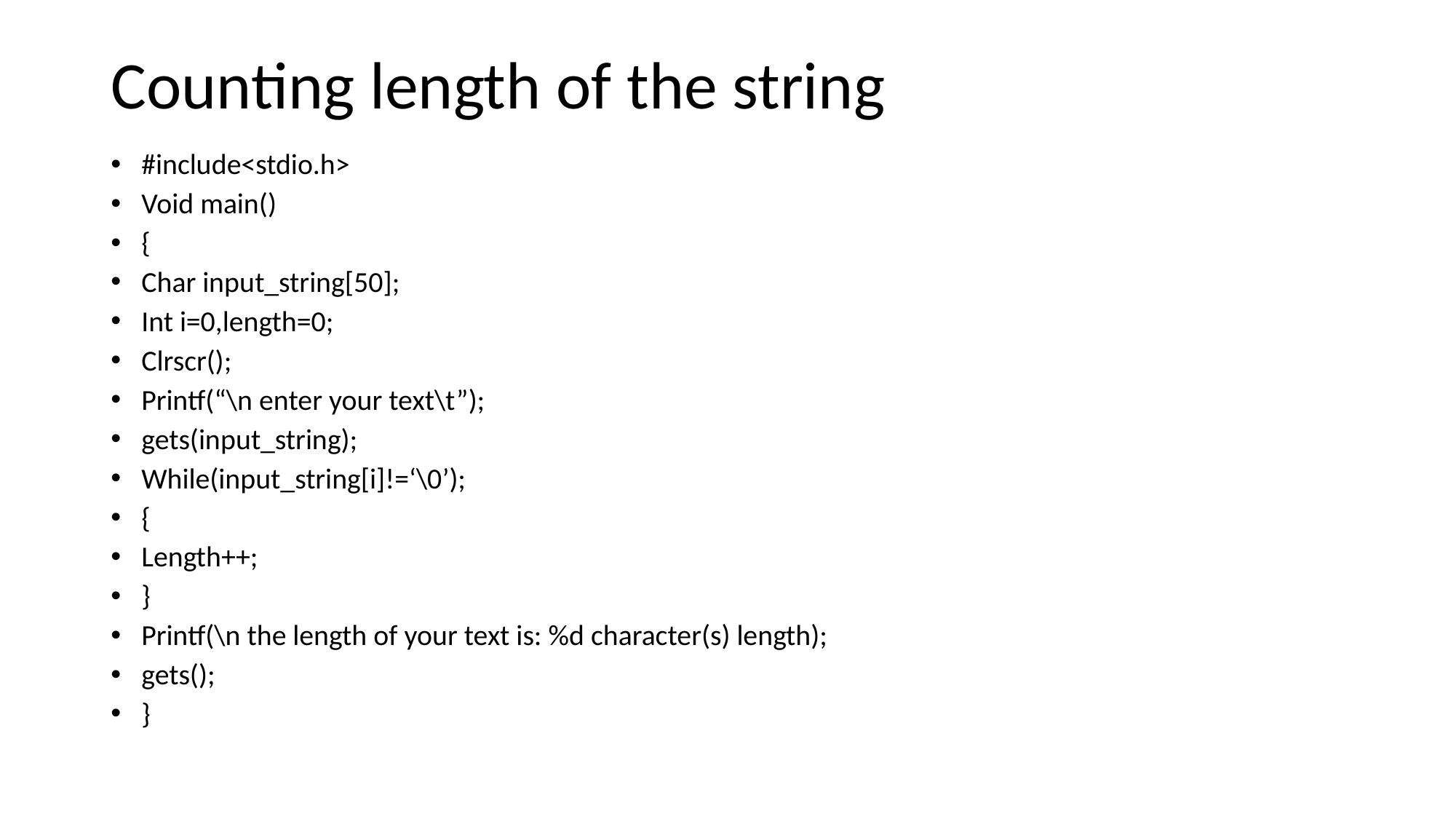

# Counting length of the string
#include<stdio.h>
Void main()
{
Char input_string[50];
Int i=0,length=0;
Clrscr();
Printf(“\n enter your text\t”);
gets(input_string);
While(input_string[i]!=‘\0’);
{
Length++;
}
Printf(\n the length of your text is: %d character(s) length);
gets();
}